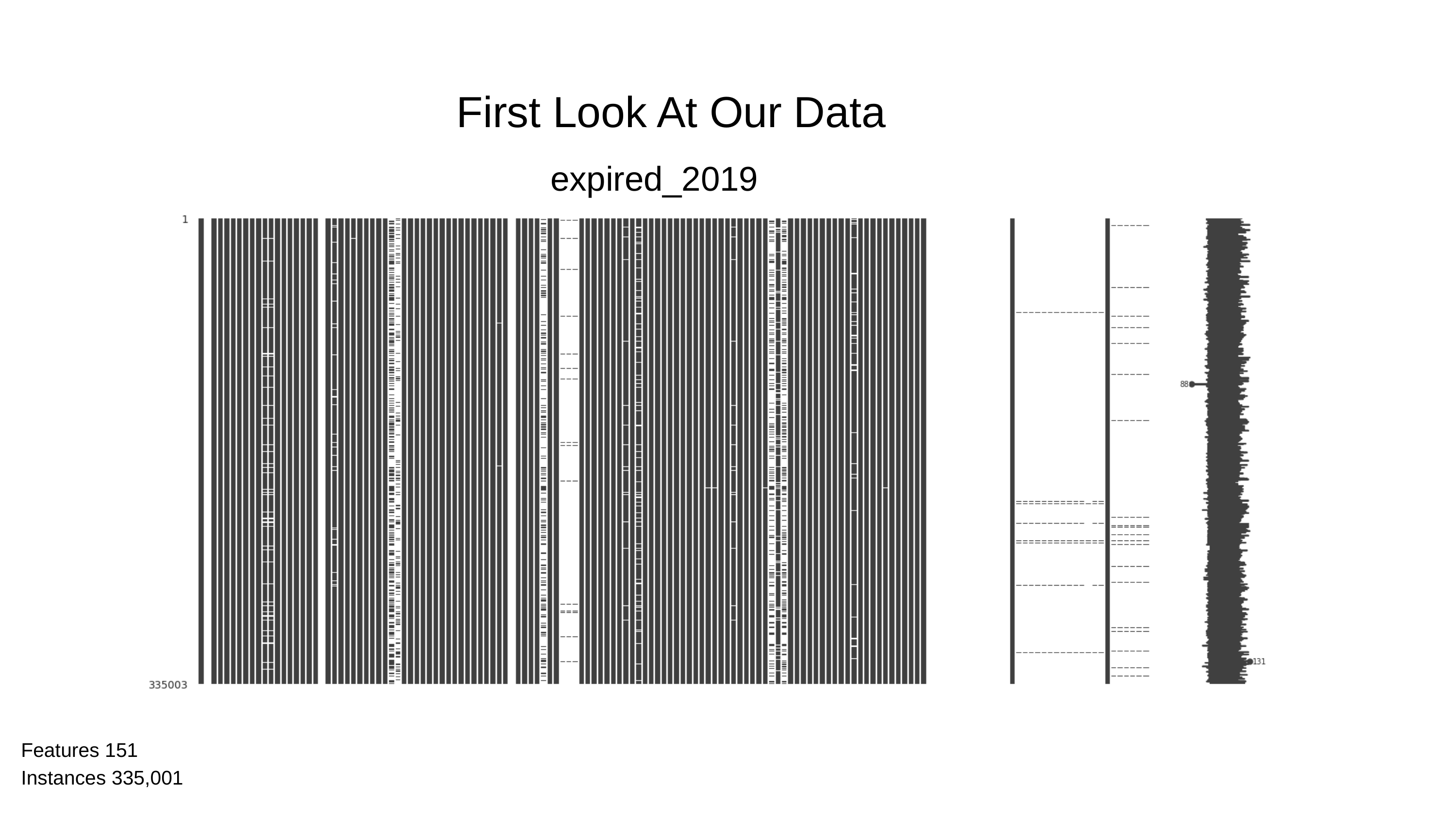

First Look At Our Data
expired_2019

Features 151
Instances 335,001